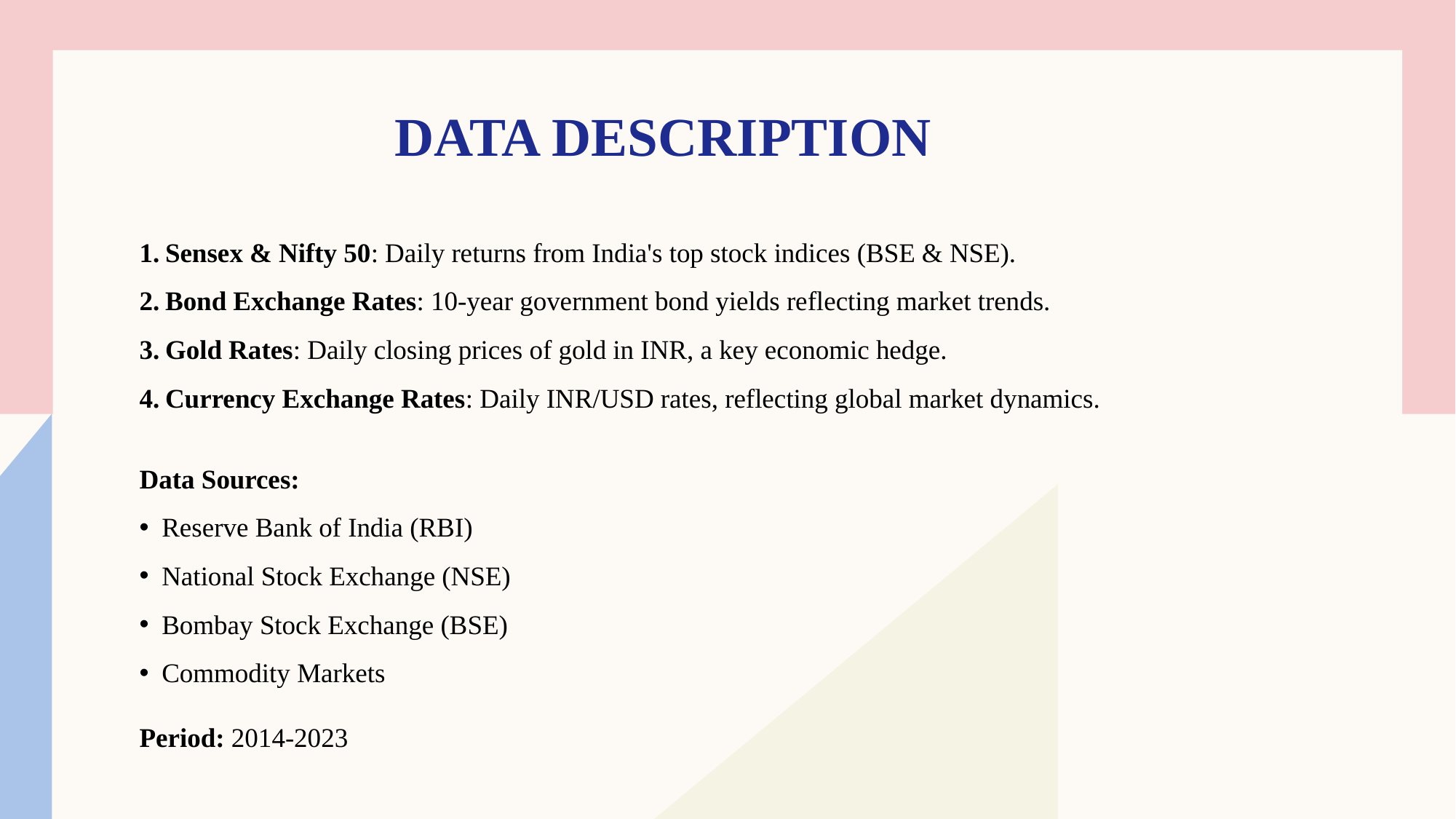

# data description

 Sensex & Nifty 50: Daily returns from India's top stock indices (BSE & NSE).
 Bond Exchange Rates: 10-year government bond yields reflecting market trends.
 Gold Rates: Daily closing prices of gold in INR, a key economic hedge.
 Currency Exchange Rates: Daily INR/USD rates, reflecting global market dynamics.

Data Sources:
  Reserve Bank of India (RBI)
  National Stock Exchange (NSE)
  Bombay Stock Exchange (BSE)
  Commodity Markets

Period: 2014-2023